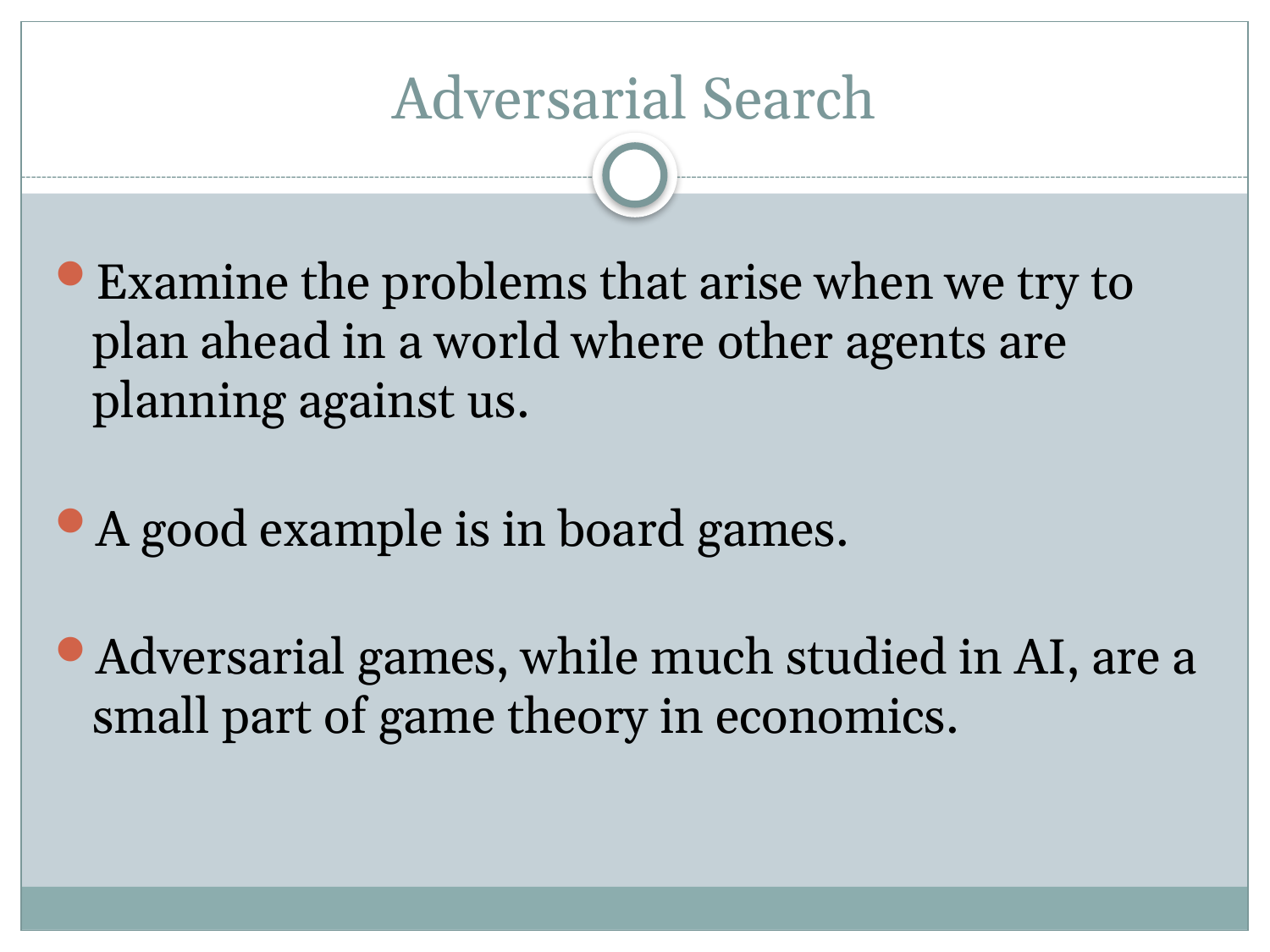

# Adversarial Search
Examine the problems that arise when we try to plan ahead in a world where other agents are planning against us.
A good example is in board games.
Adversarial games, while much studied in AI, are a small part of game theory in economics.